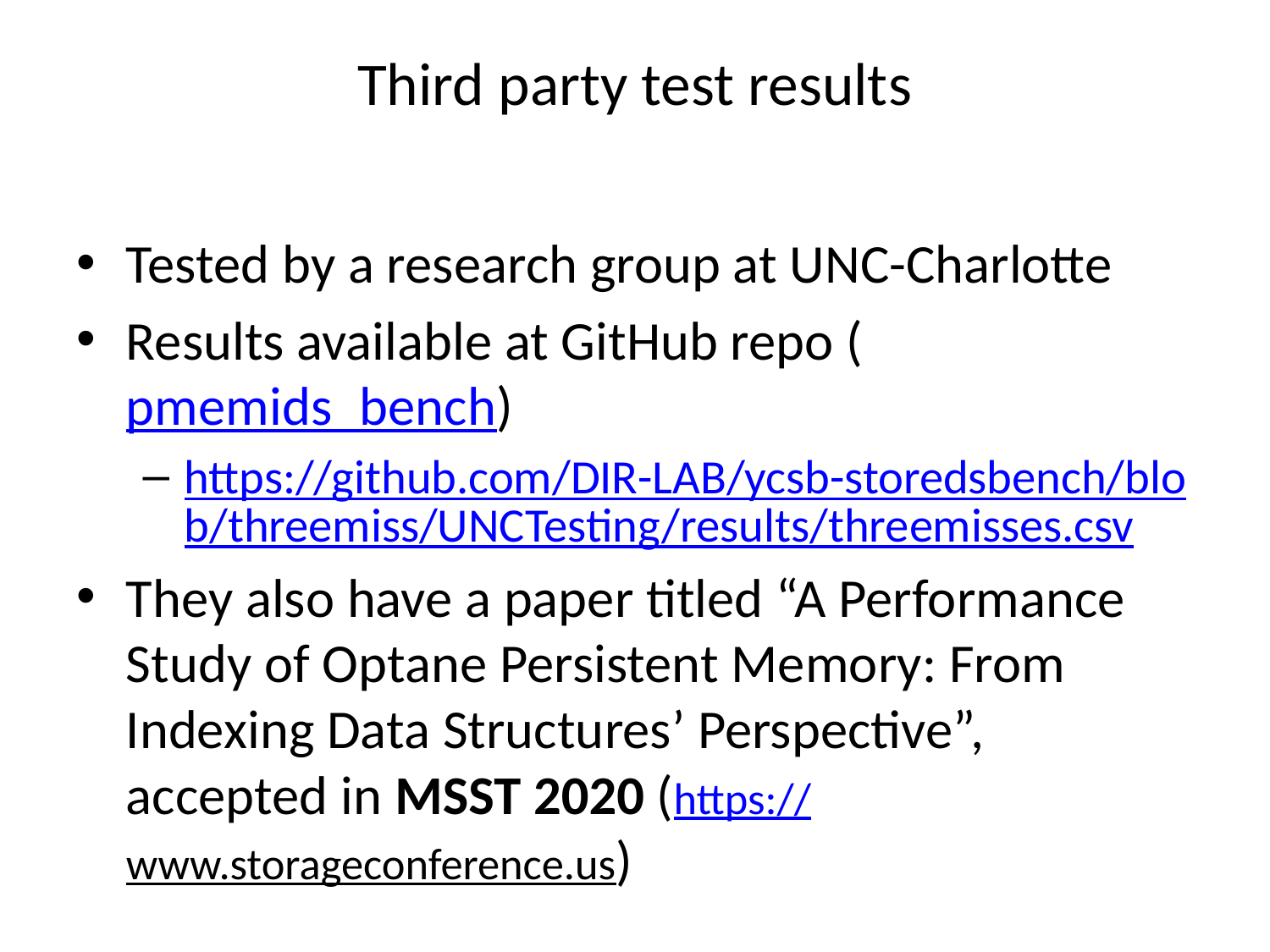

# Third party test results
Tested by a research group at UNC-Charlotte
Results available at GitHub repo (pmemids_bench)
https://github.com/DIR-LAB/ycsb-storedsbench/blob/threemiss/UNCTesting/results/threemisses.csv
They also have a paper titled “A Performance Study of Optane Persistent Memory: From Indexing Data Structures’ Perspective”, accepted in MSST 2020 (https://www.storageconference.us)